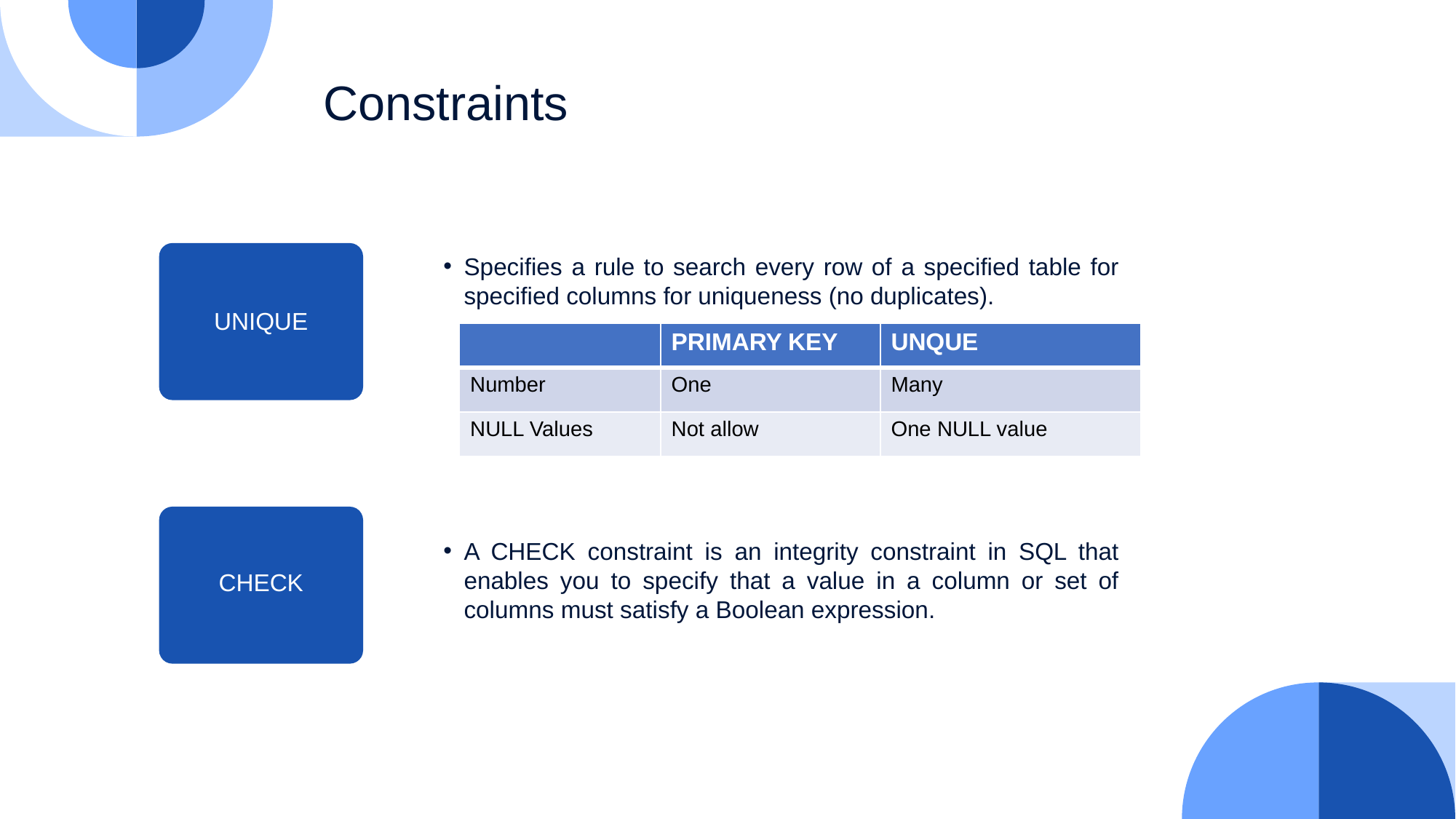

Constraints

Specifies a rule to search every row of a specified table for specified columns for uniqueness (no duplicates).

UNIQUE
|  | PRIMARY KEY | UNQUE |
| --- | --- | --- |
| Number | One | Many |
| NULL Values | Not allow | One NULL value |
NOT NULL

A CHECK constraint is an integrity constraint in SQL that enables you to specify that a value in a column or set of columns must satisfy a Boolean expression.
CHECK